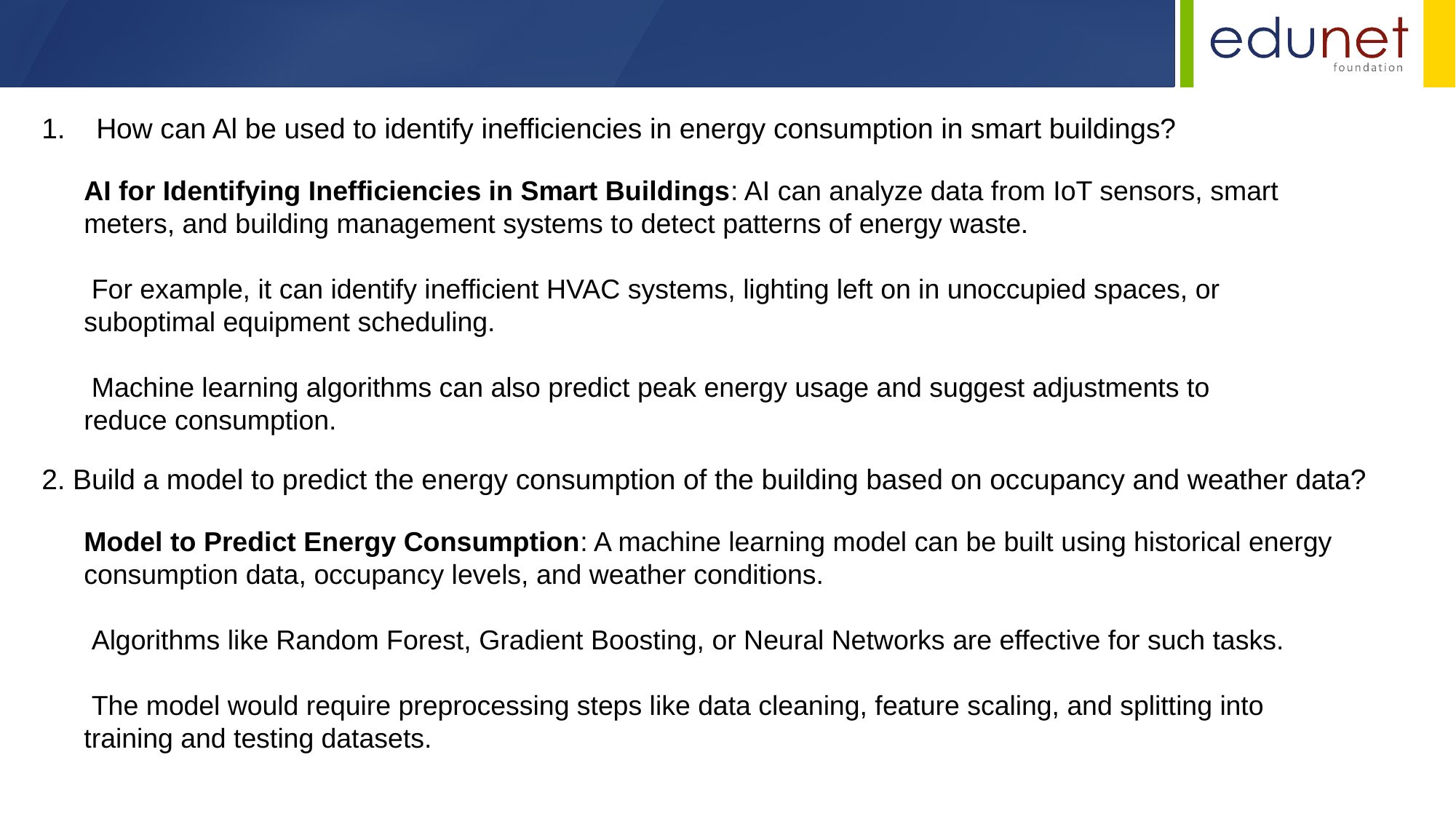

How can Al be used to identify inefficiencies in energy consumption in smart buildings?

AI for Identifying Inefficiencies in Smart Buildings: AI can analyze data from IoT sensors, smart meters, and building management systems to detect patterns of energy waste.

 For example, it can identify inefficient HVAC systems, lighting left on in unoccupied spaces, or suboptimal equipment scheduling.

 Machine learning algorithms can also predict peak energy usage and suggest adjustments to reduce consumption.

2. Build a model to predict the energy consumption of the building based on occupancy and weather data?
Model to Predict Energy Consumption: A machine learning model can be built using historical energy consumption data, occupancy levels, and weather conditions.

 Algorithms like Random Forest, Gradient Boosting, or Neural Networks are effective for such tasks.

 The model would require preprocessing steps like data cleaning, feature scaling, and splitting into training and testing datasets.